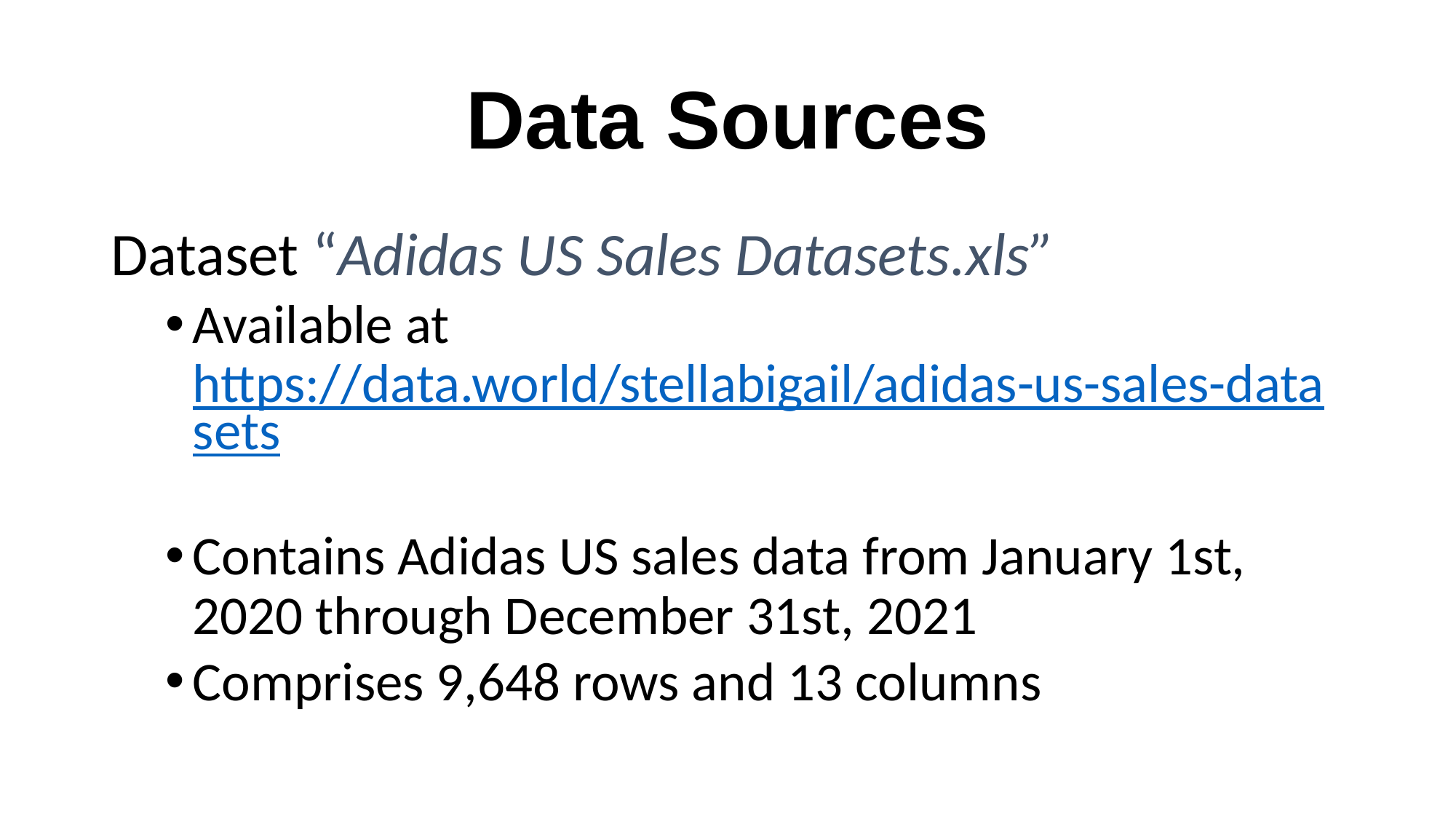

# Data Sources
Dataset “Adidas US Sales Datasets.xls”
Available at https://data.world/stellabigail/adidas-us-sales-datasets
Contains Adidas US sales data from January 1st, 2020 through December 31st, 2021
Comprises 9,648 rows and 13 columns